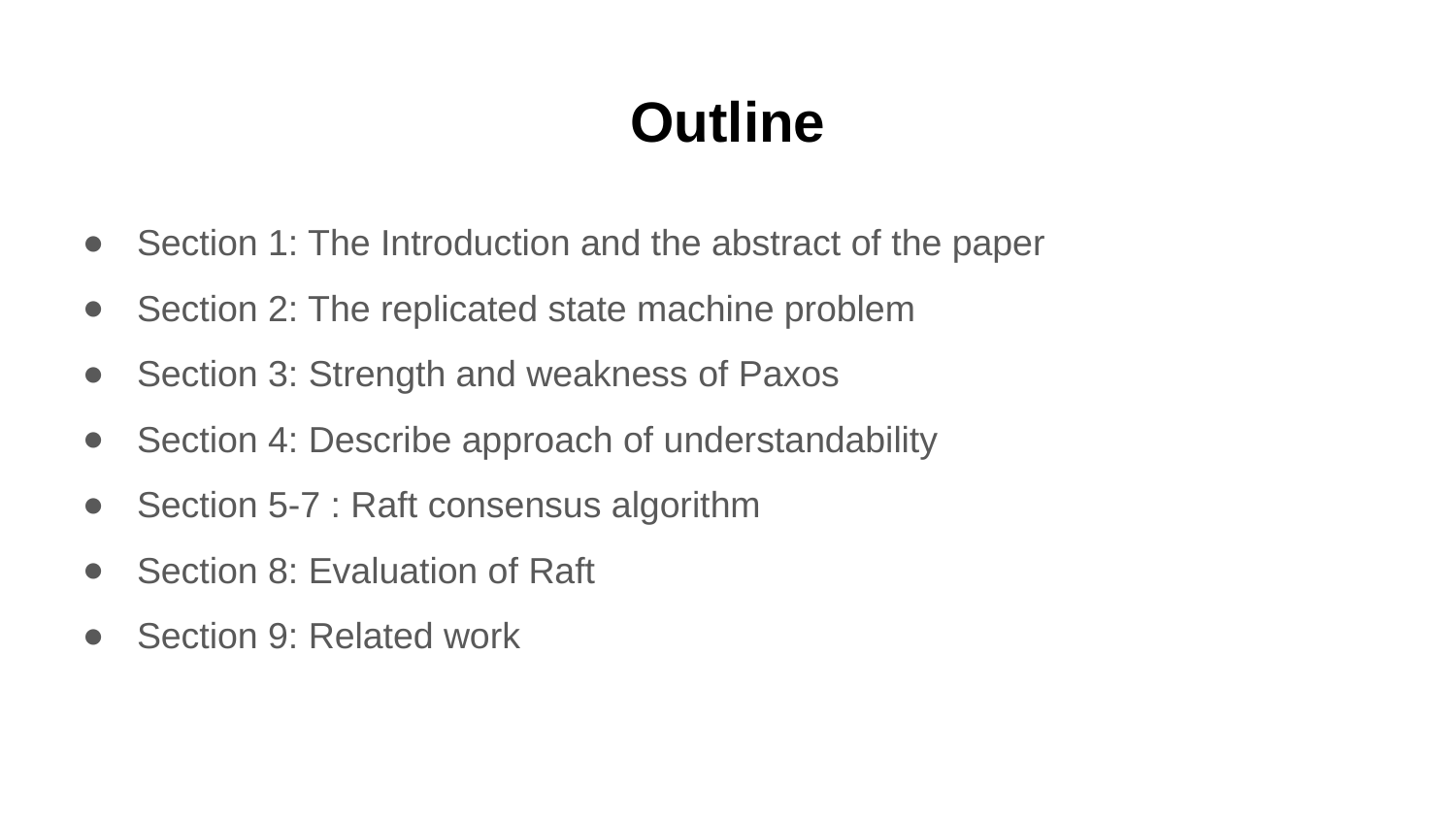

# Outline

Section 1: The Introduction and the abstract of the paper
Section 2: The replicated state machine problem
Section 3: Strength and weakness of Paxos
Section 4: Describe approach of understandability
Section 5-7 : Raft consensus algorithm
Section 8: Evaluation of Raft
Section 9: Related work